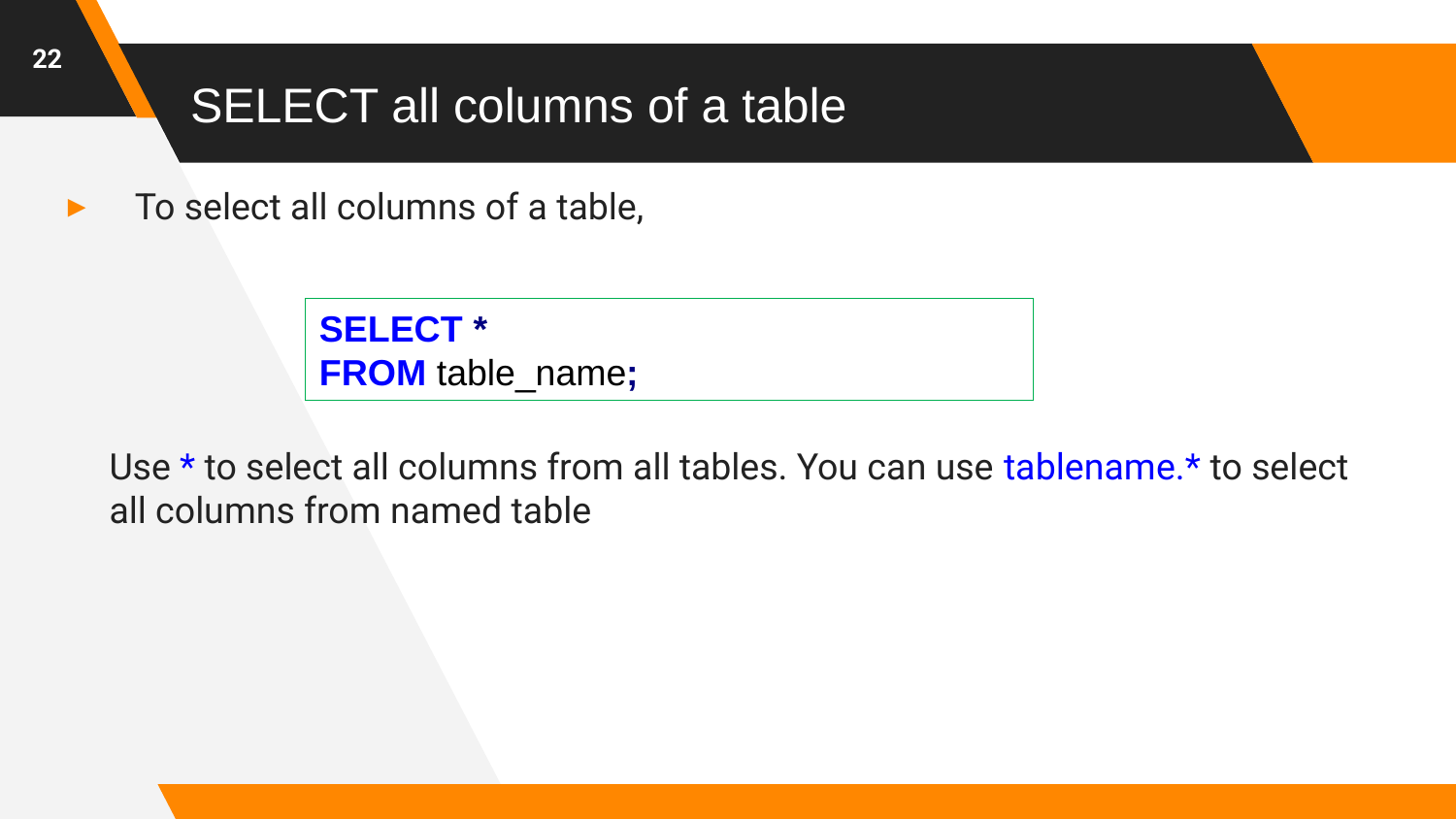

22
# SELECT all columns of a table
To select all columns of a table,
SELECT *
FROM table_name;
Use * to select all columns from all tables. You can use tablename.* to select all columns from named table